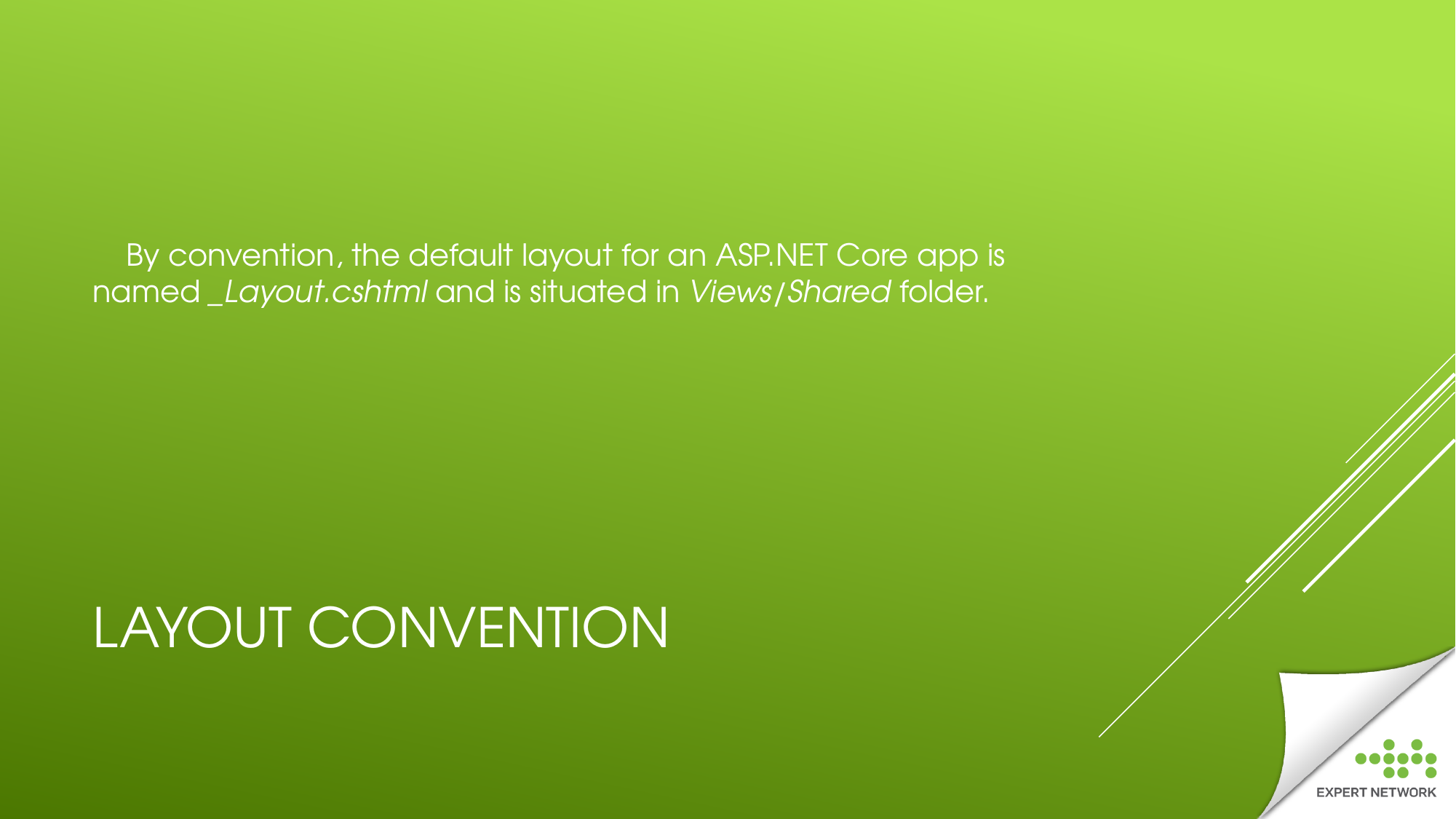

By convention, the default layout for an ASP.NET Core app is named _Layout.cshtml and is situated in Views/Shared folder.

# LAYOUT CONVENTION